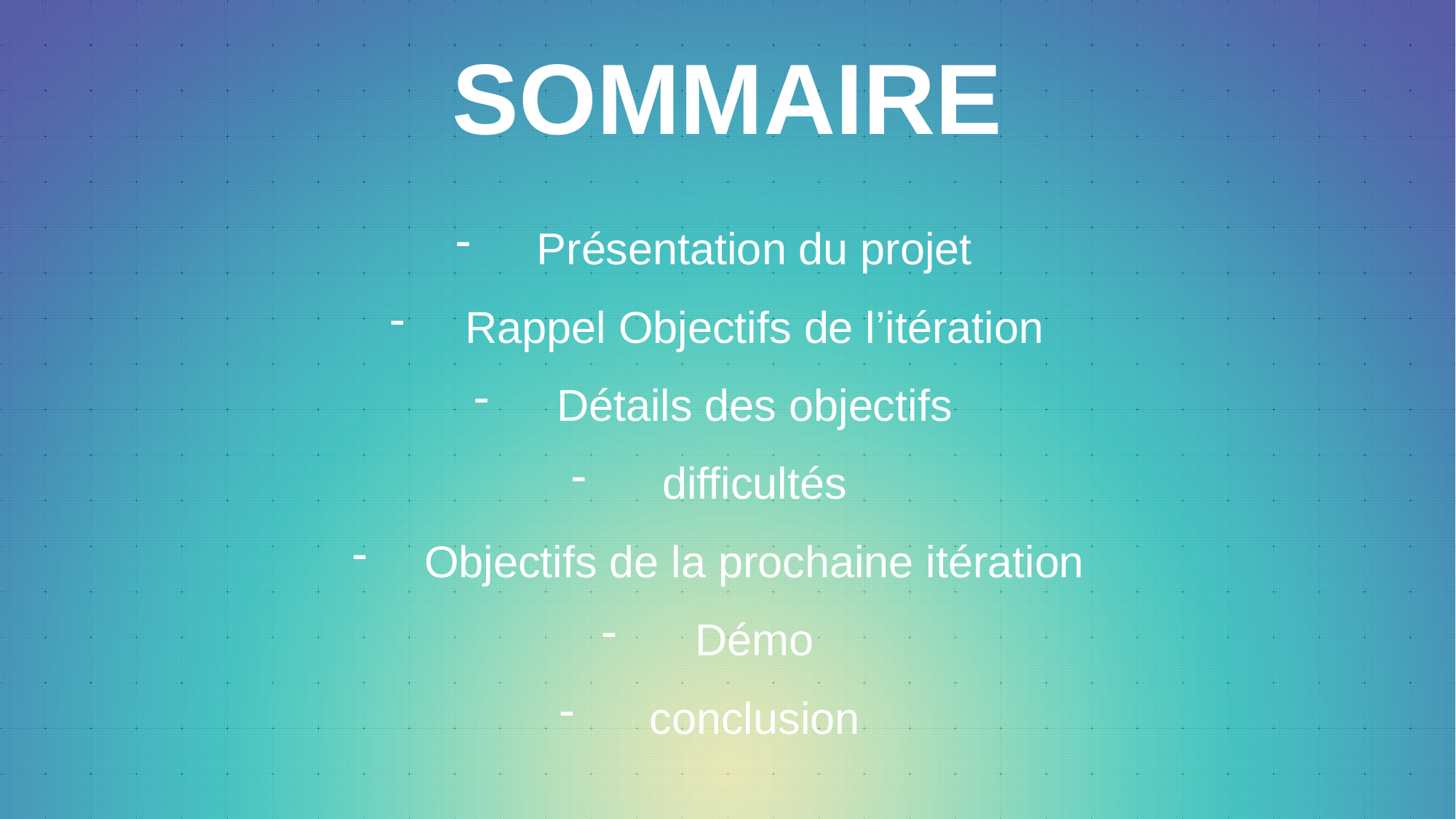

# SOMMAIRE
Présentation du projet
Rappel Objectifs de l’itération
Détails des objectifs
difficultés
Objectifs de la prochaine itération
Démo
conclusion